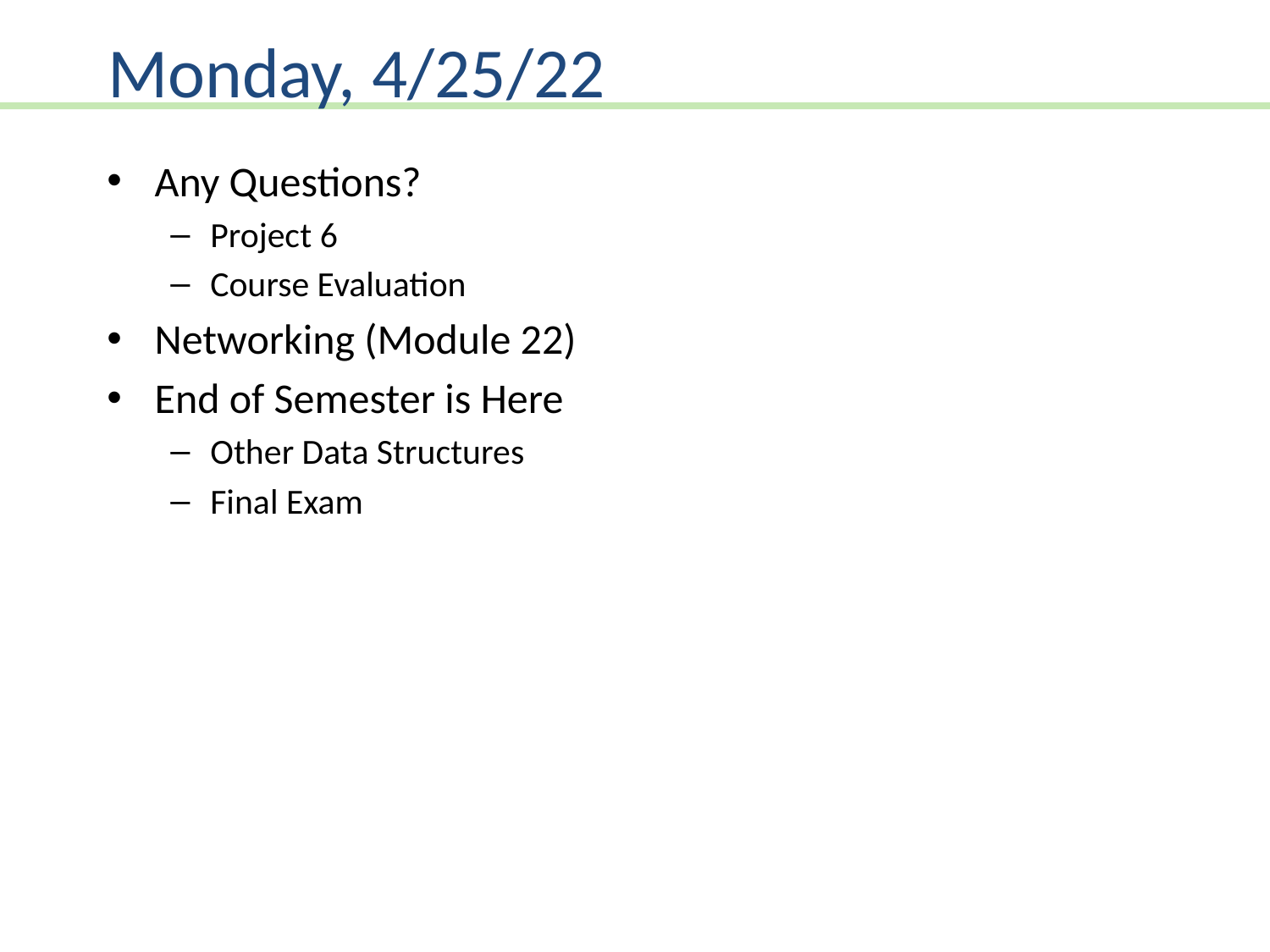

# Monday, 4/25/22
Any Questions?
Project 6
Course Evaluation
Networking (Module 22)
End of Semester is Here
Other Data Structures
Final Exam